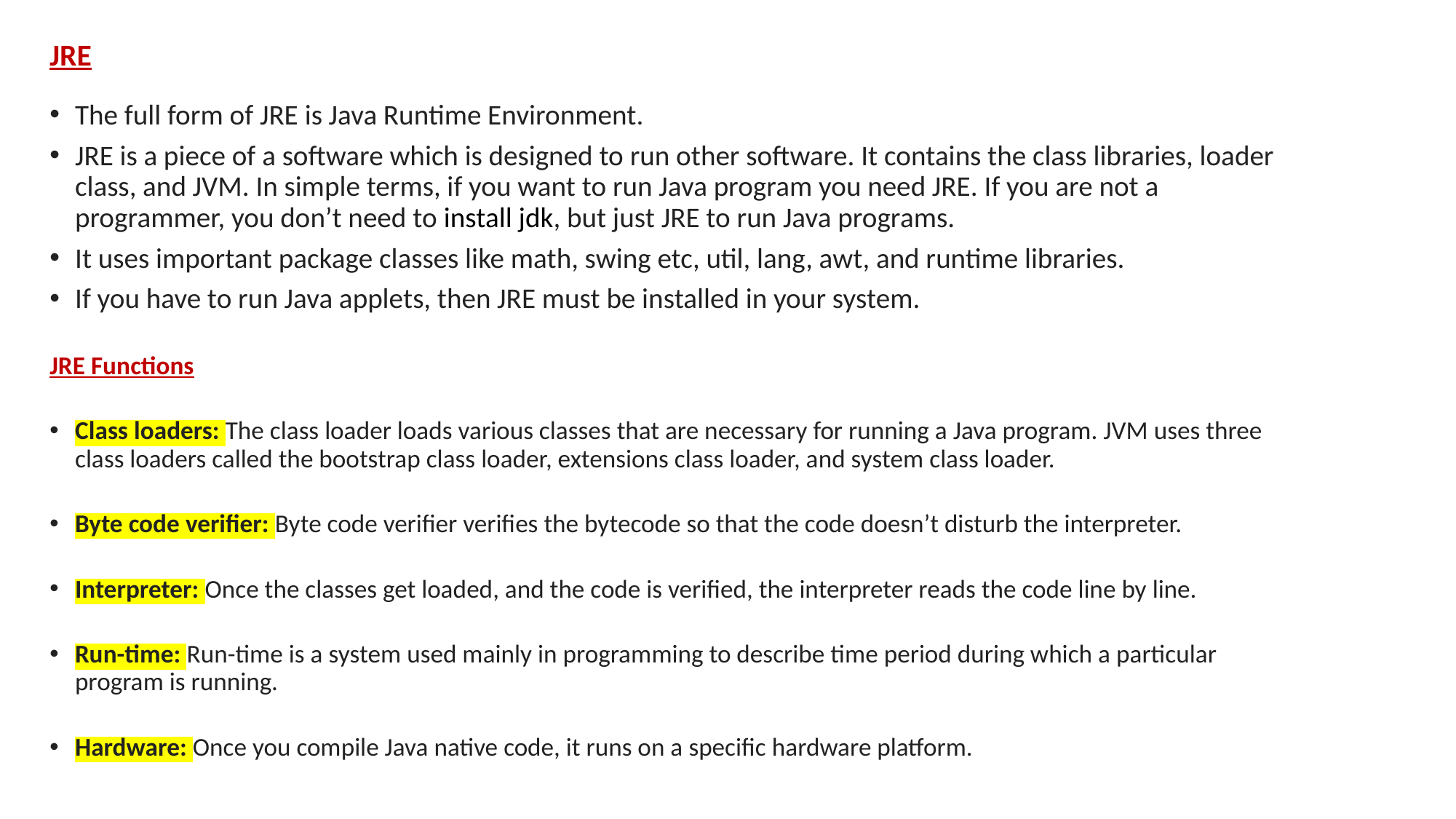

# JRE
The full form of JRE is Java Runtime Environment.
JRE is a piece of a software which is designed to run other software. It contains the class libraries, loader class, and JVM. In simple terms, if you want to run Java program you need JRE. If you are not a programmer, you don’t need to install jdk, but just JRE to run Java programs.
It uses important package classes like math, swing etc, util, lang, awt, and runtime libraries.
If you have to run Java applets, then JRE must be installed in your system.
JRE Functions
Class loaders: The class loader loads various classes that are necessary for running a Java program. JVM uses three class loaders called the bootstrap class loader, extensions class loader, and system class loader.
Byte code verifier: Byte code verifier verifies the bytecode so that the code doesn’t disturb the interpreter.
Interpreter: Once the classes get loaded, and the code is verified, the interpreter reads the code line by line.
Run-time: Run-time is a system used mainly in programming to describe time period during which a particular program is running.
Hardware: Once you compile Java native code, it runs on a specific hardware platform.